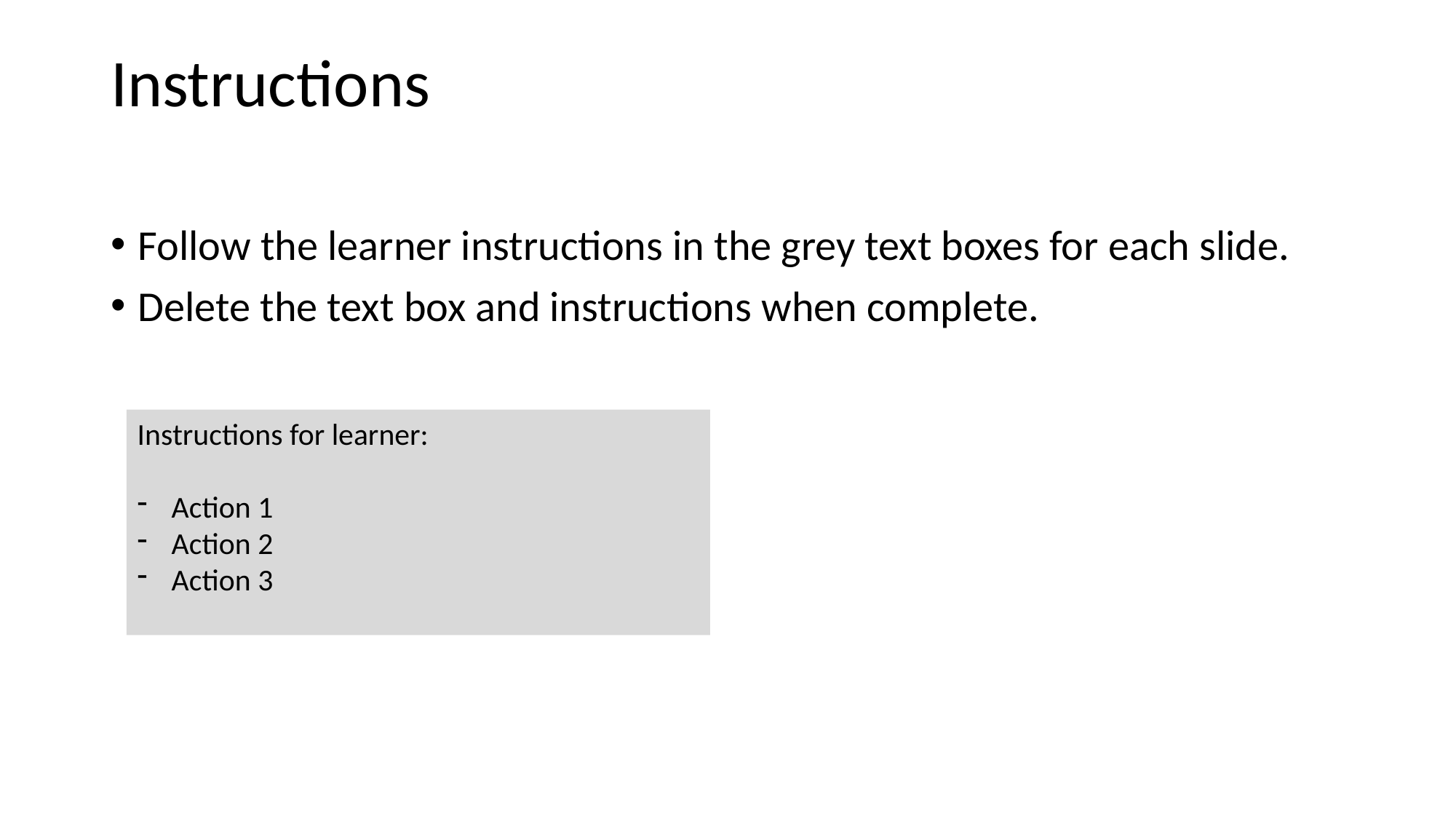

# Instructions
Follow the learner instructions in the grey text boxes for each slide.
Delete the text box and instructions when complete.
Instructions for learner:

Action 1
Action 2
Action 3